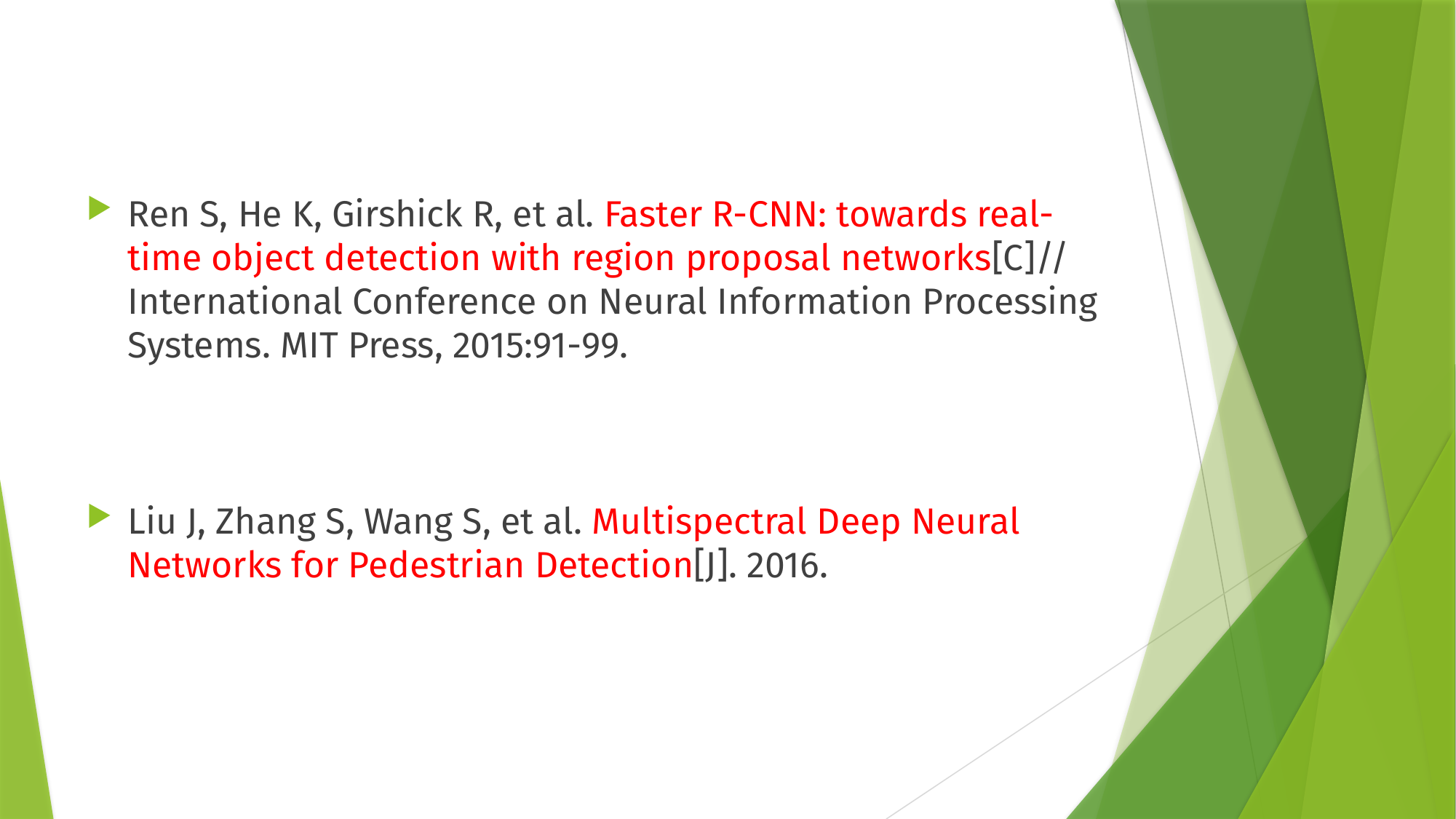

Ren S, He K, Girshick R, et al. Faster R-CNN: towards real-time object detection with region proposal networks[C]// International Conference on Neural Information Processing Systems. MIT Press, 2015:91-99.

Liu J, Zhang S, Wang S, et al. Multispectral Deep Neural Networks for Pedestrian Detection[J]. 2016.